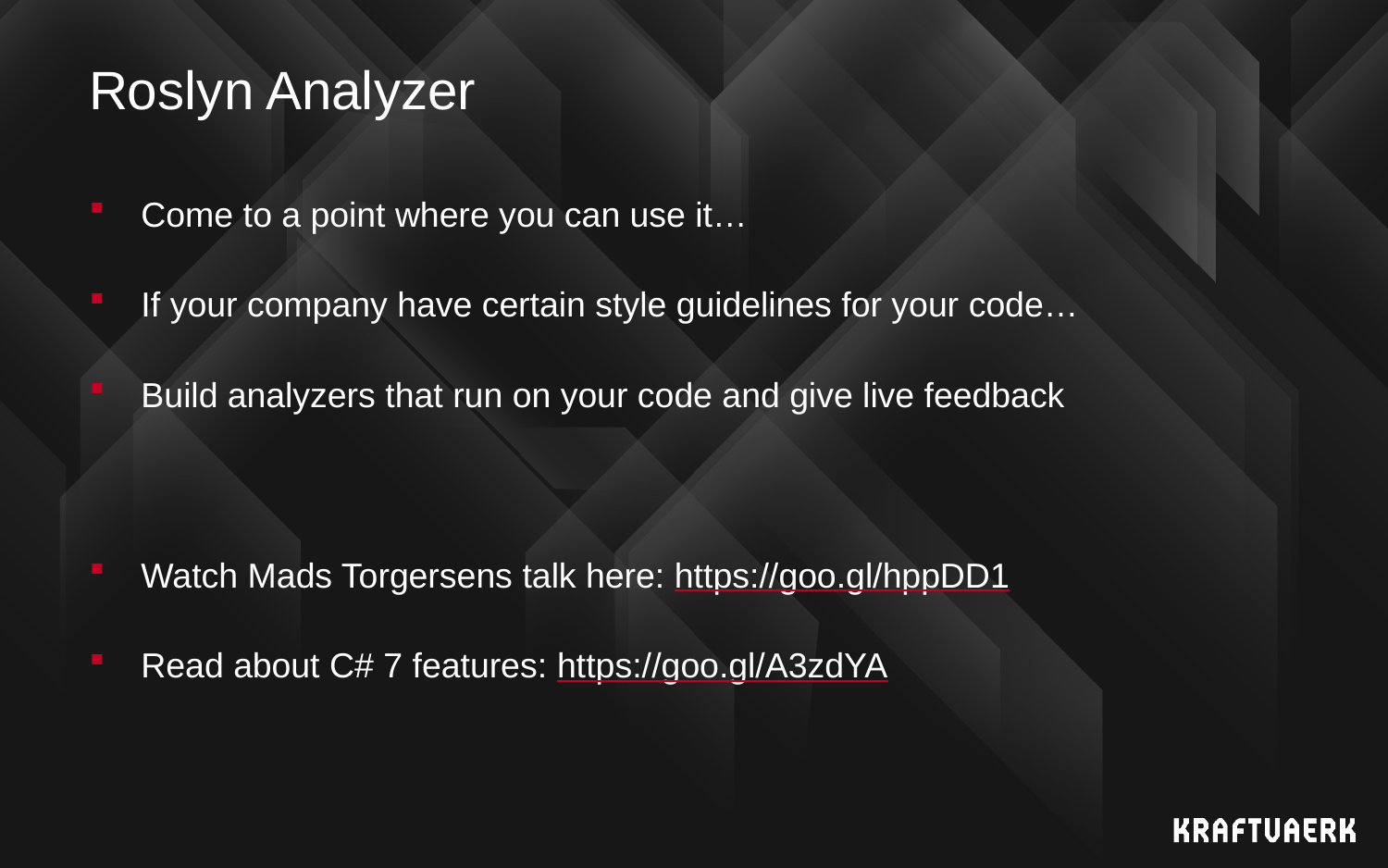

# Roslyn Analyzer
Come to a point where you can use it…
If your company have certain style guidelines for your code…
Build analyzers that run on your code and give live feedback

Watch Mads Torgersens talk here: https://goo.gl/hppDD1
Read about C# 7 features: https://goo.gl/A3zdYA